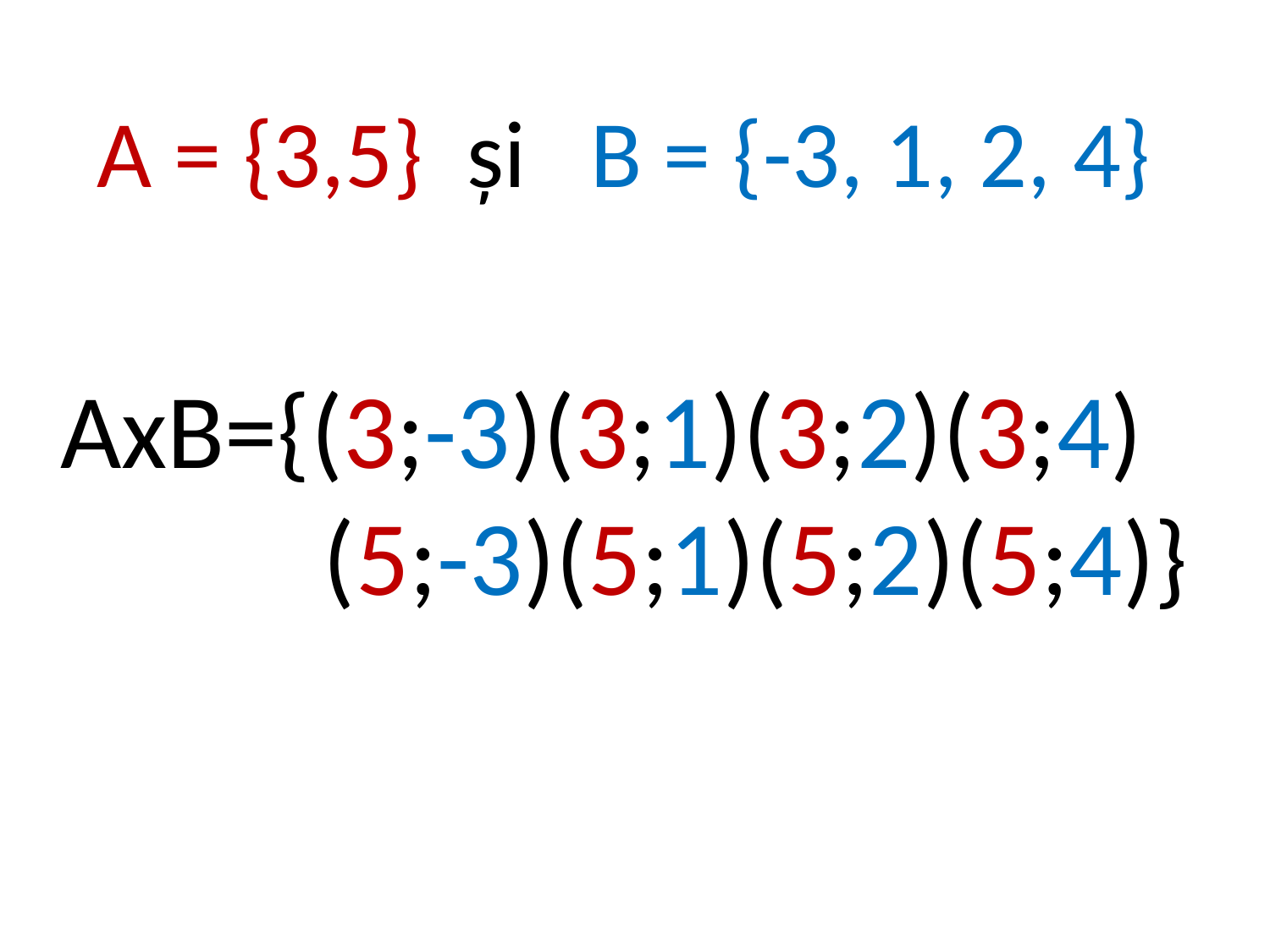

A = {3,5}  și   B = {-3, 1, 2, 4}

  AxB={(3;-3)(3;1)(3;2)(3;4)
             (5;-3)(5;1)(5;2)(5;4)}